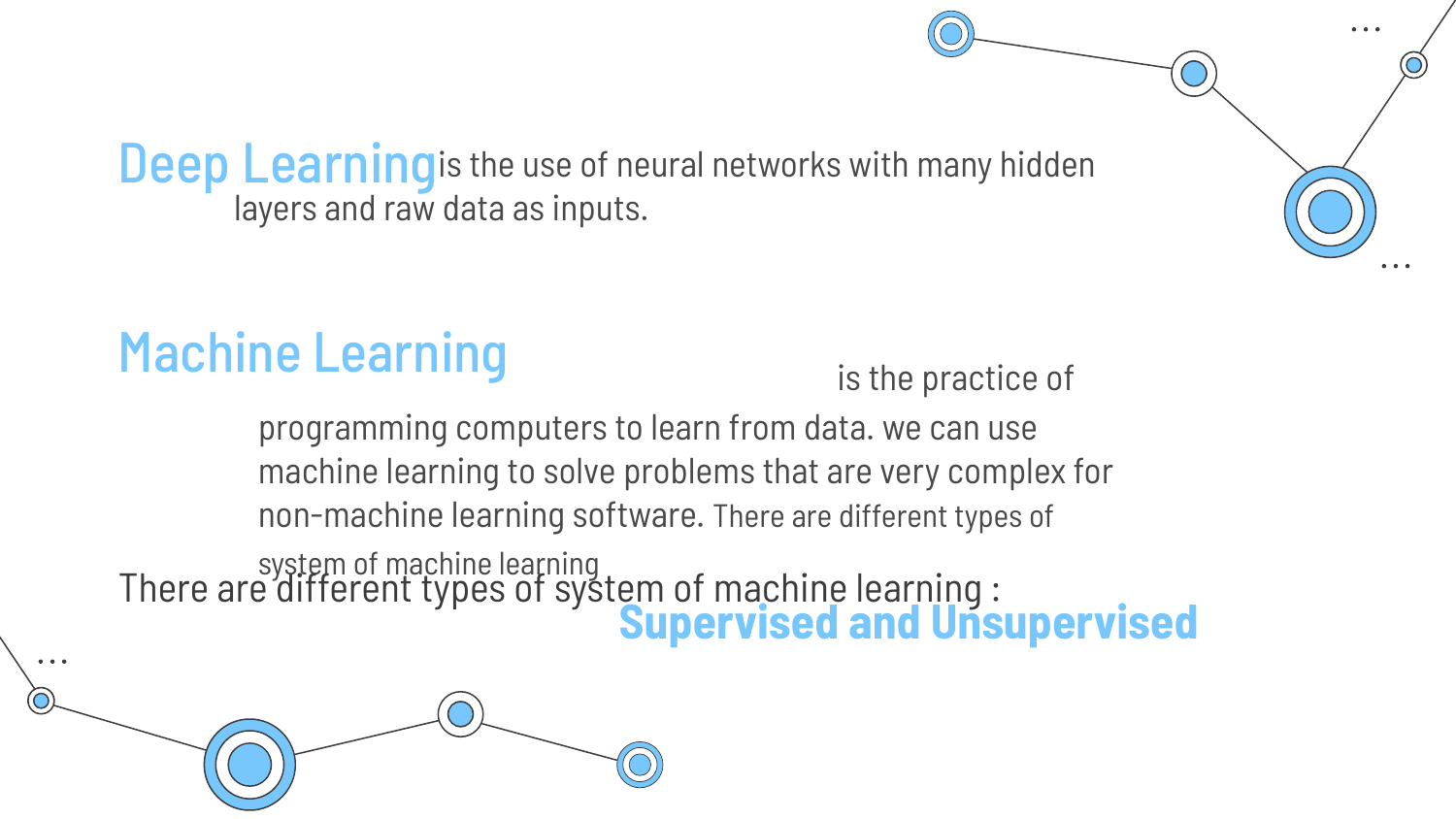

Deep Learning
                            is the use of neural networks with many hidden layers and raw data as inputs.
Machine Learning
                                             is the practice of programming computers to learn from data. we can use machine learning to solve problems that are very complex for non-machine learning software. There are different types of system of machine learning

There are different types of system of machine learning :
Supervised and Unsupervised